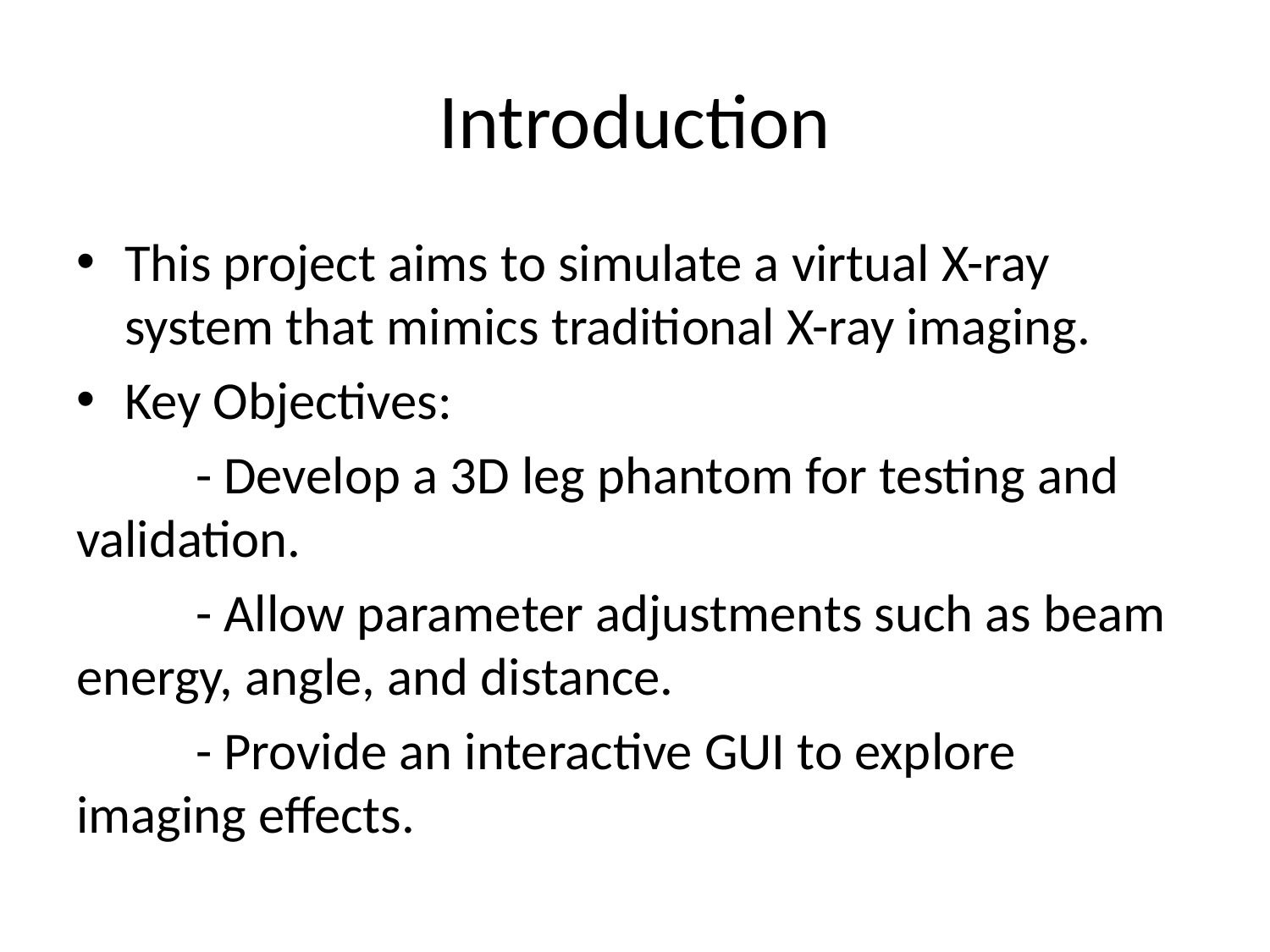

# Introduction
This project aims to simulate a virtual X-ray system that mimics traditional X-ray imaging.
Key Objectives:
	- Develop a 3D leg phantom for testing and validation.
	- Allow parameter adjustments such as beam energy, angle, and distance.
	- Provide an interactive GUI to explore imaging effects.